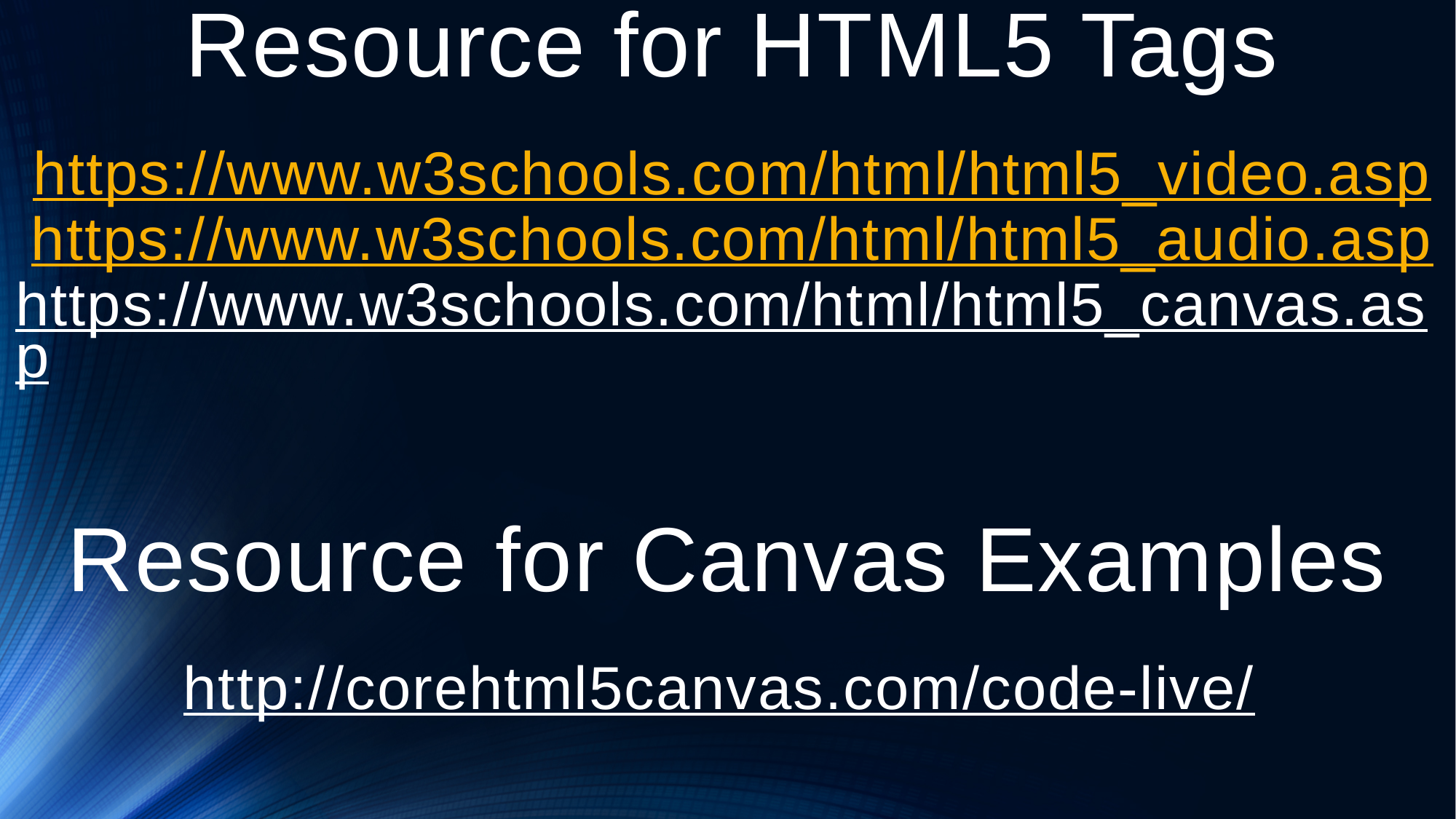

Resource for HTML5 Tags

https://www.w3schools.com/html/html5_video.asp
https://www.w3schools.com/html/html5_audio.asp
https://www.w3schools.com/html/html5_canvas.asp
Resource for Canvas Examples

http://corehtml5canvas.com/code-live/